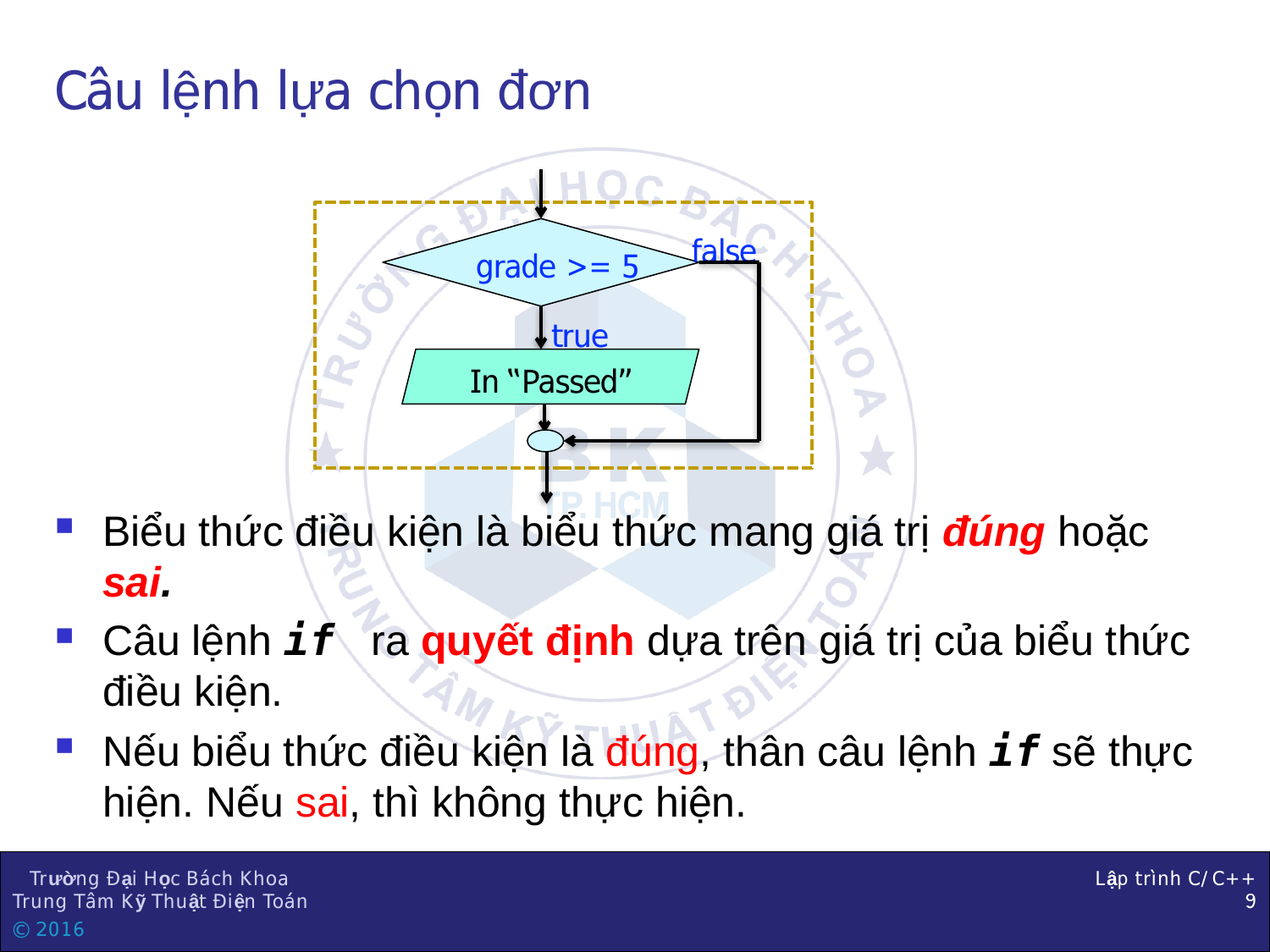

# Câu lệnh lựa chọn đơn

false
        grade >= 5
true
In “Passed”

Biểu thức điều kiện là biểu thức mang giá trị đúng hoặc sai.
Câu lệnh if  ra quyết định dựa trên giá trị của biểu thức điều kiện.
Nếu biểu thức điều kiện là đúng, thân câu lệnh if sẽ thực hiện. Nếu sai, thì không thực hiện.